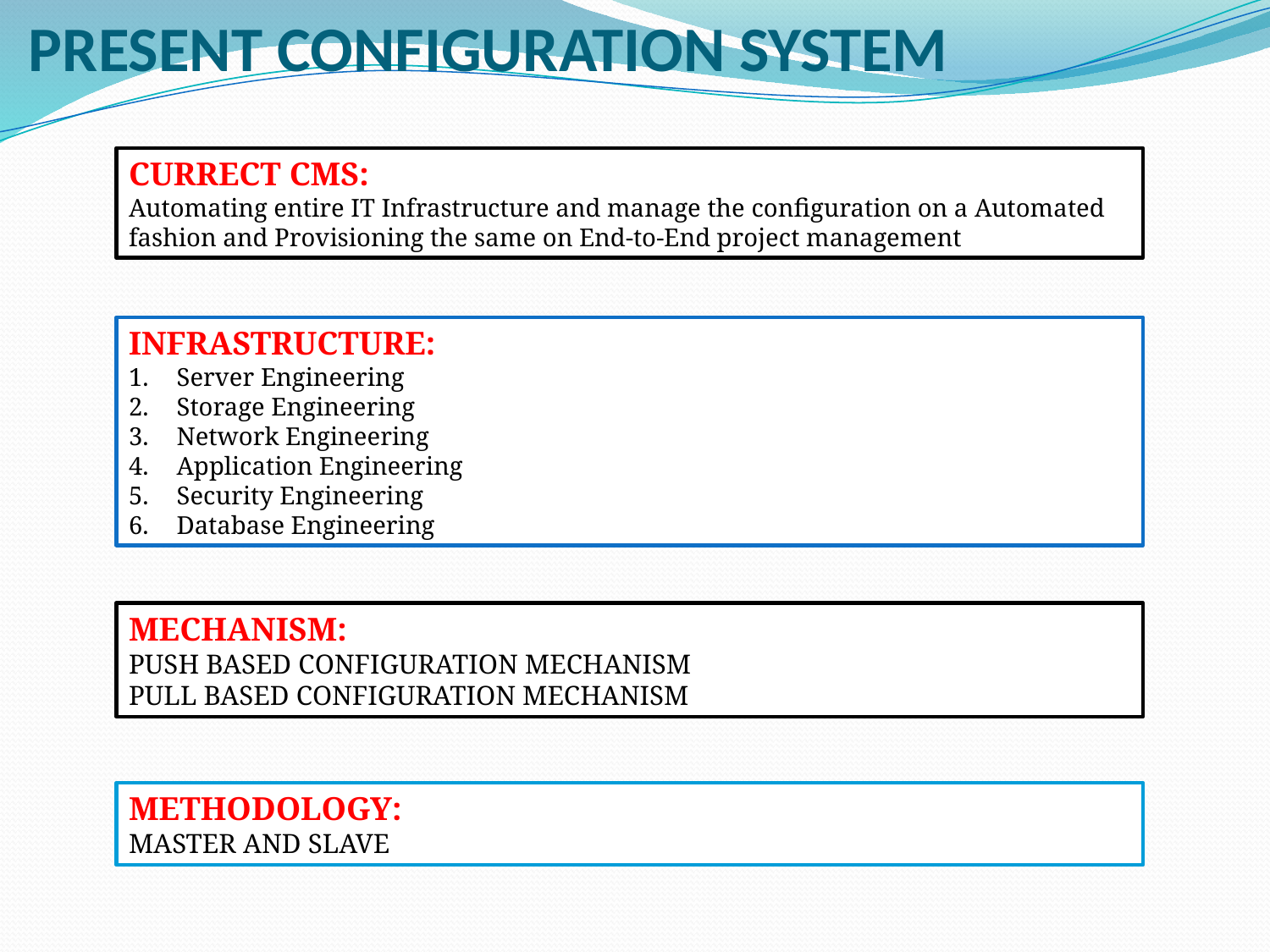

# PRESENT CONFIGURATION SYSTEM
CURRECT CMS:
Automating entire IT Infrastructure and manage the configuration on a Automated fashion and Provisioning the same on End-to-End project management
INFRASTRUCTURE:
Server Engineering
Storage Engineering
Network Engineering
Application Engineering
Security Engineering
Database Engineering
MECHANISM:
PUSH BASED CONFIGURATION MECHANISM
PULL BASED CONFIGURATION MECHANISM
METHODOLOGY:
MASTER AND SLAVE